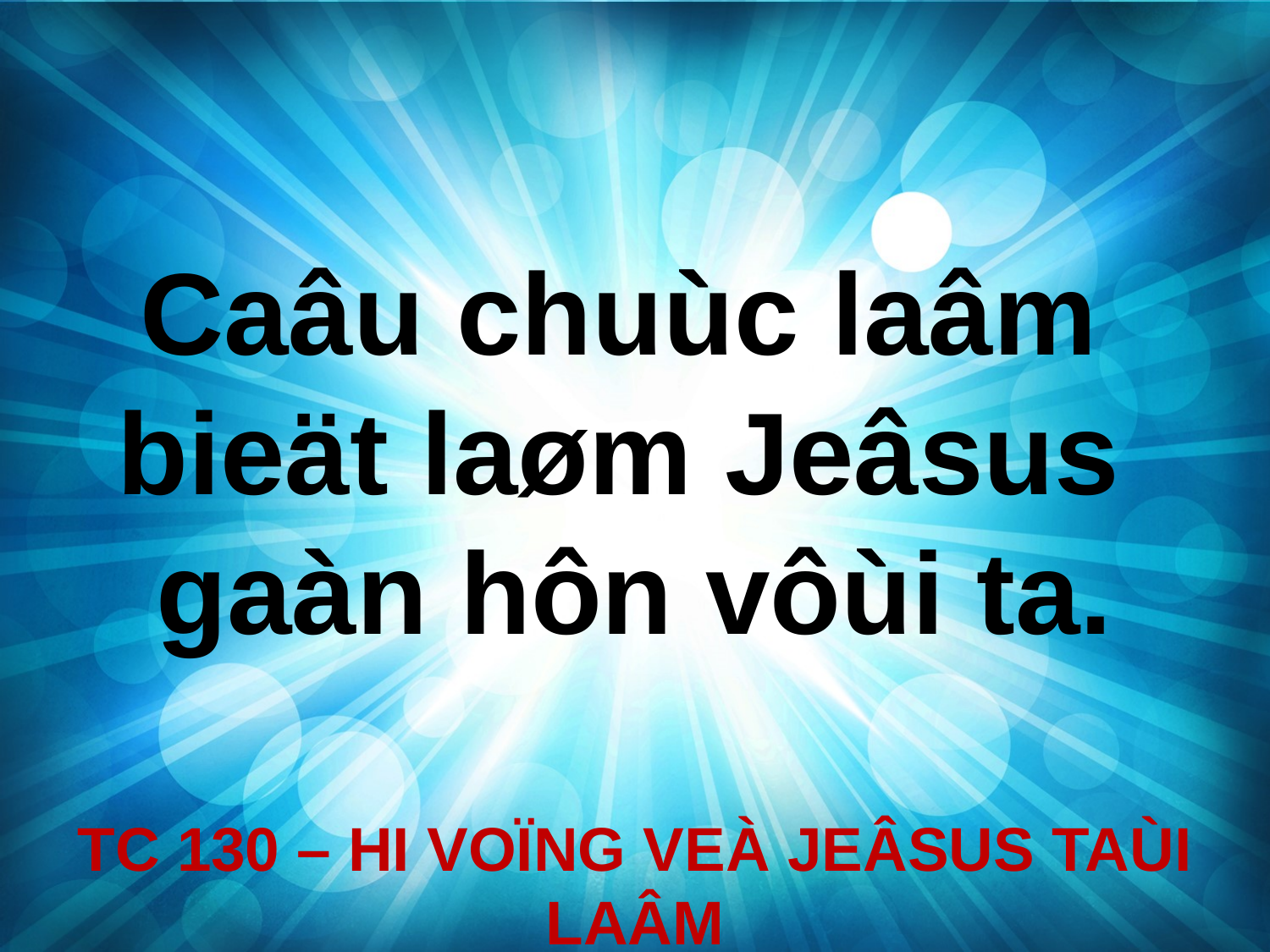

Caâu chuùc laâm
bieät laøm Jeâsus
gaàn hôn vôùi ta.
TC 130 – HI VOÏNG VEÀ JEÂSUS TAÙI LAÂM